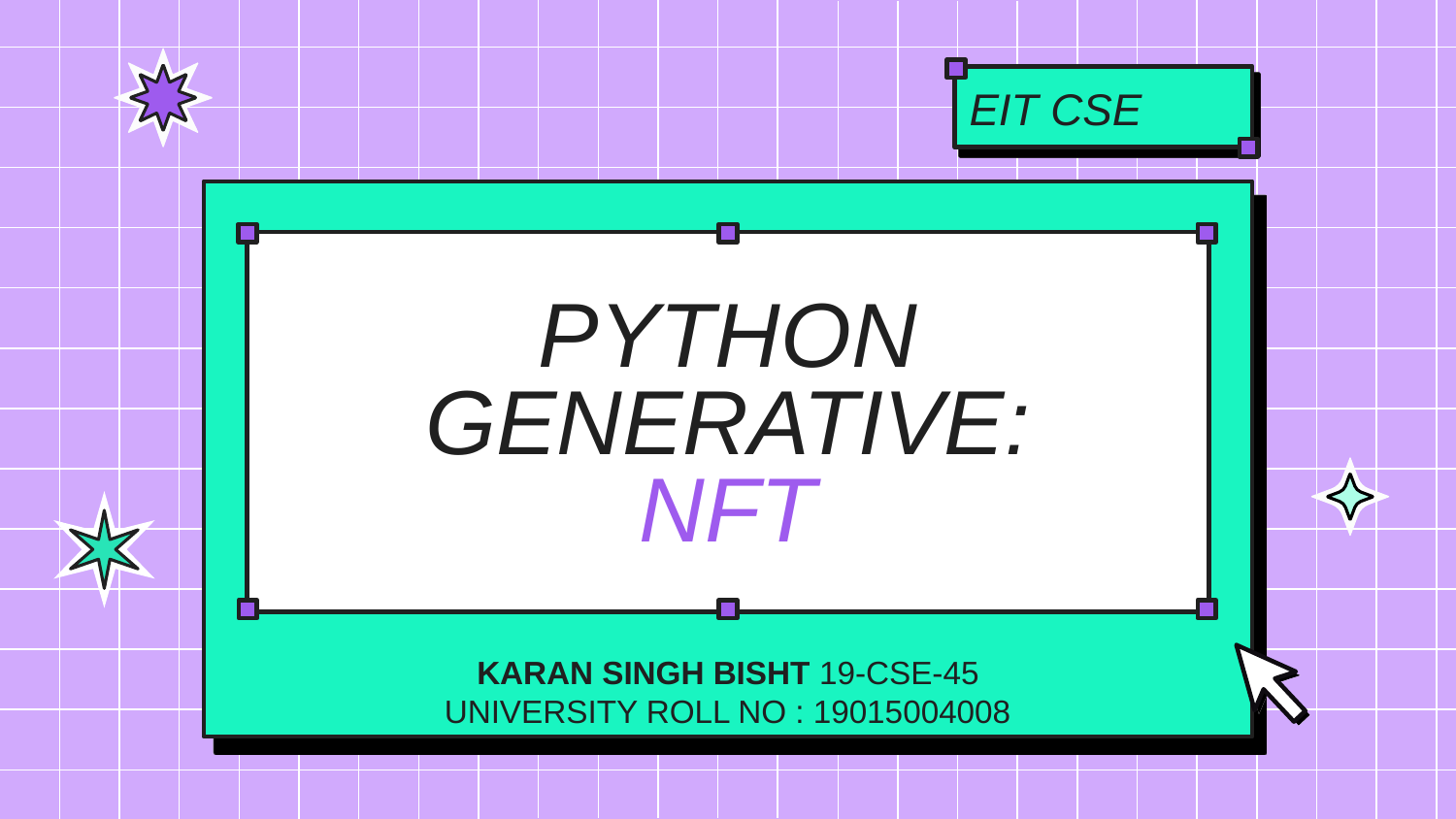

EIT CSE

# PYTHON GENERATIVE:
NFT

KARAN SINGH BISHT 19-CSE-45
UNIVERSITY ROLL NO : 19015004008